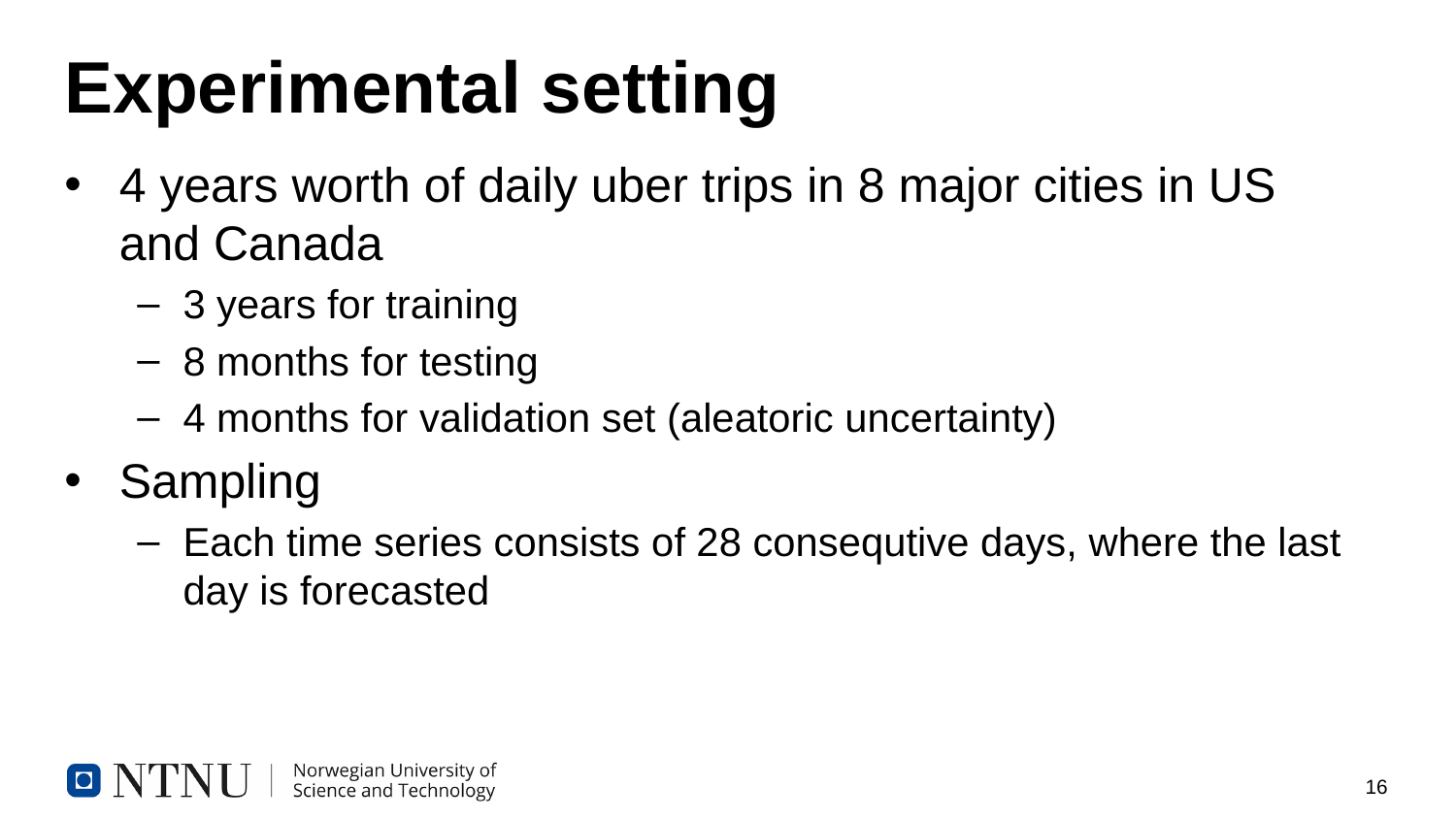

# Experimental setting
4 years worth of daily uber trips in 8 major cities in US and Canada
3 years for training
8 months for testing
4 months for validation set (aleatoric uncertainty)
Sampling
Each time series consists of 28 consequtive days, where the last day is forecasted